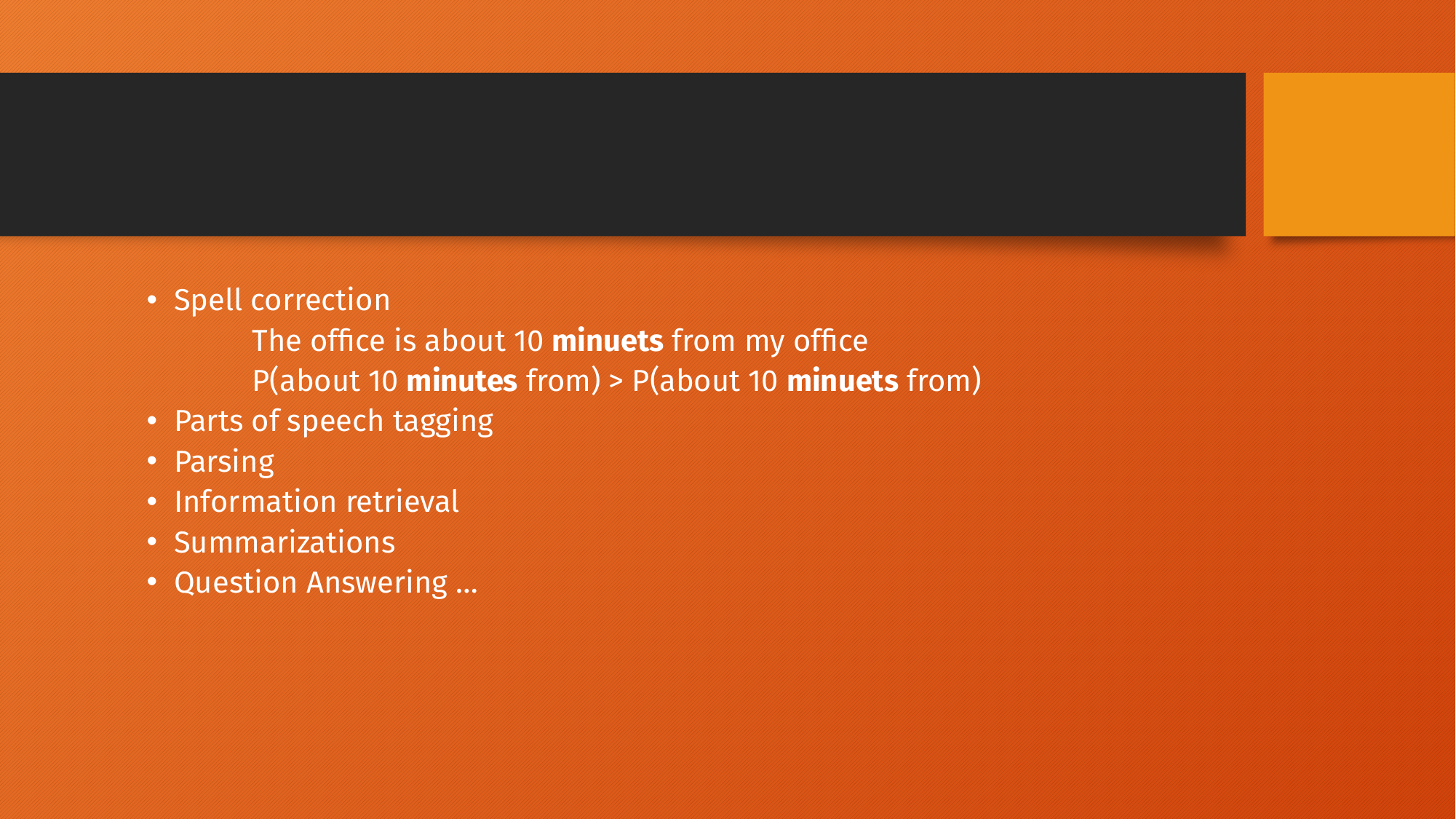

#
Spell correction
	The office is about 10 minuets from my office
	P(about 10 minutes from) > P(about 10 minuets from)
Parts of speech tagging
Parsing
Information retrieval
Summarizations
Question Answering …